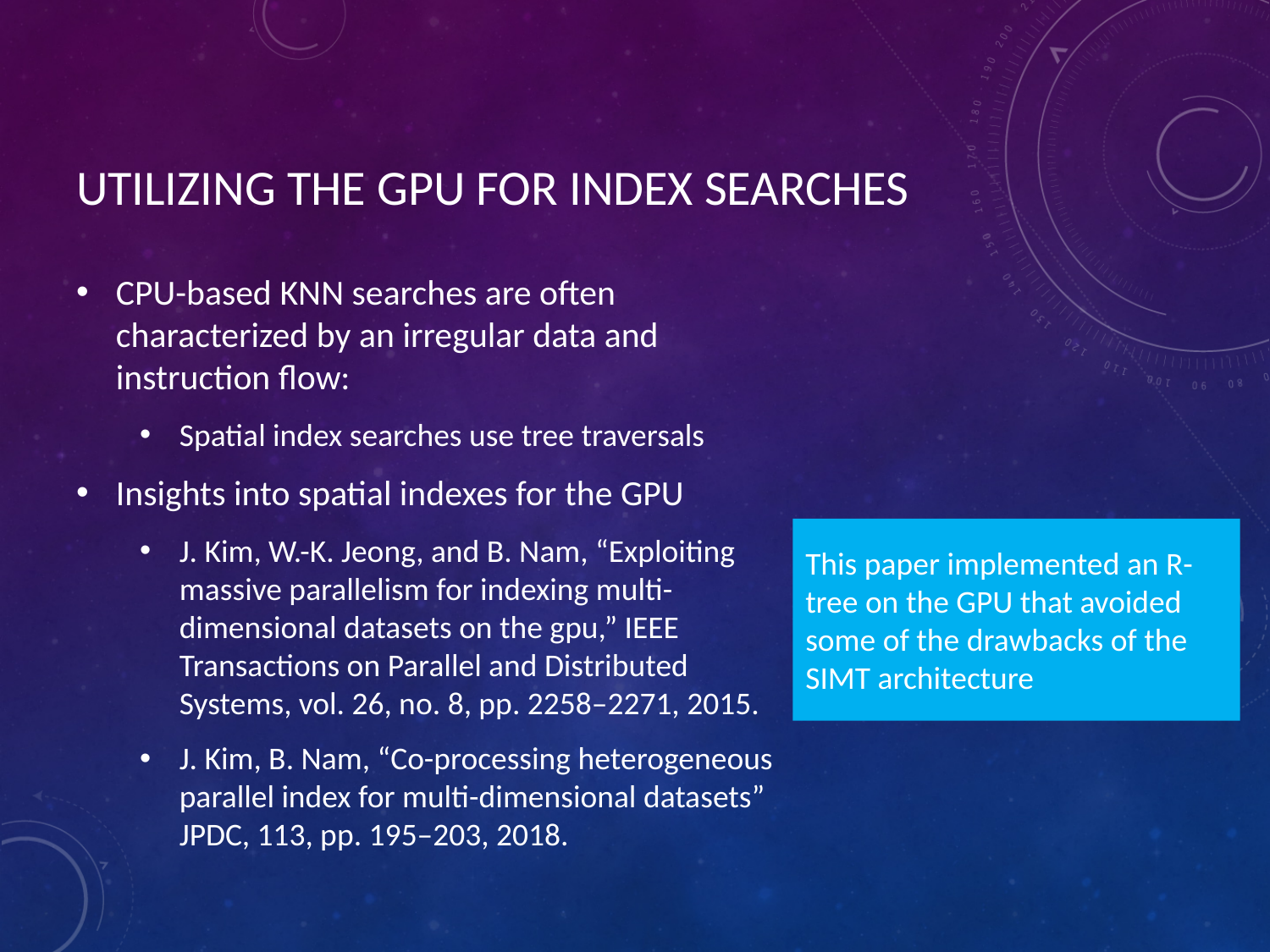

# Utilizing the GPU for index searches
CPU-based KNN searches are often characterized by an irregular data and instruction flow:
Spatial index searches use tree traversals
Insights into spatial indexes for the GPU
J. Kim, W.-K. Jeong, and B. Nam, “Exploiting massive parallelism for indexing multi-dimensional datasets on the gpu,” IEEE Transactions on Parallel and Distributed Systems, vol. 26, no. 8, pp. 2258–2271, 2015.
J. Kim, B. Nam, “Co-processing heterogeneous parallel index for multi-dimensional datasets” JPDC, 113, pp. 195–203, 2018.
This paper implemented an R-tree on the GPU that avoided some of the drawbacks of the SIMT architecture